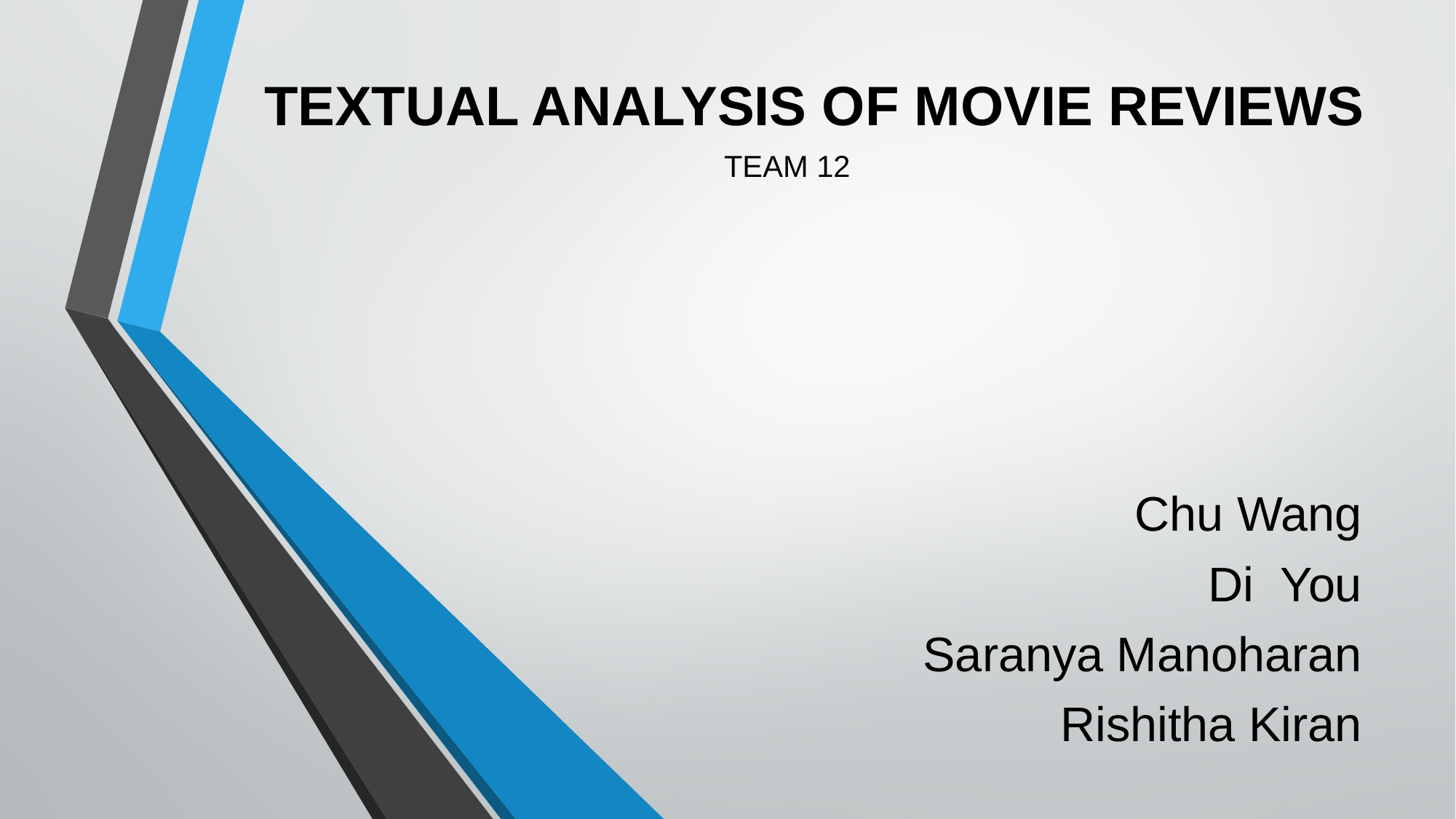

# TEXTUAL ANALYSIS OF MOVIE REVIEWS
TEAM 12
Chu Wang
Di  You
Saranya Manoharan
Rishitha Kiran